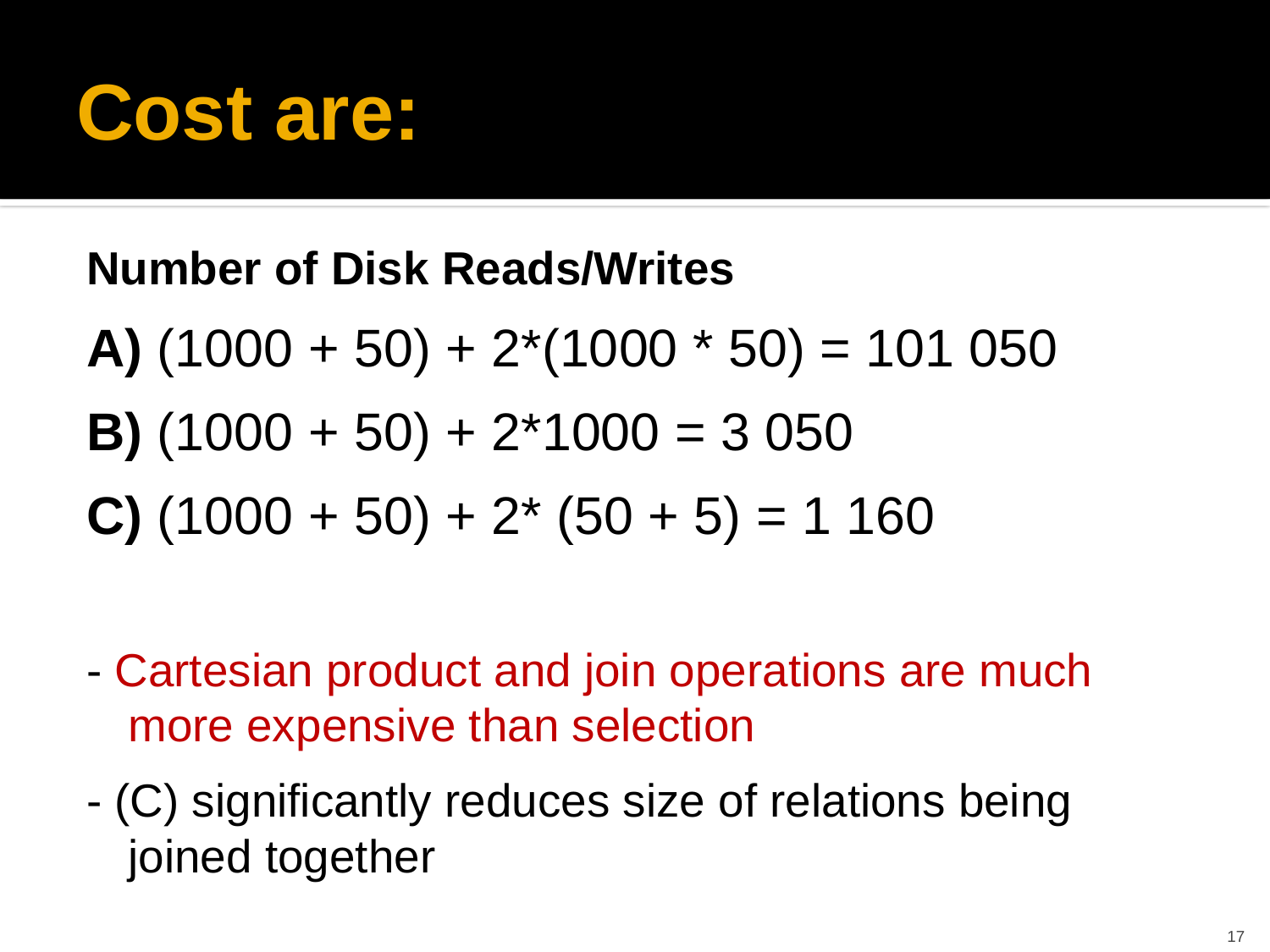

# Cost are:
Number of Disk Reads/Writes
A) (1000 + 50) + 2*(1000 * 50) = 101 050
B) (1000 + 50) + 2*1000 = 3 050
C) (1000 + 50) + 2* (50 + 5) = 1 160

- Cartesian product and join operations are much more expensive than selection
- (C) significantly reduces size of relations being joined together
17